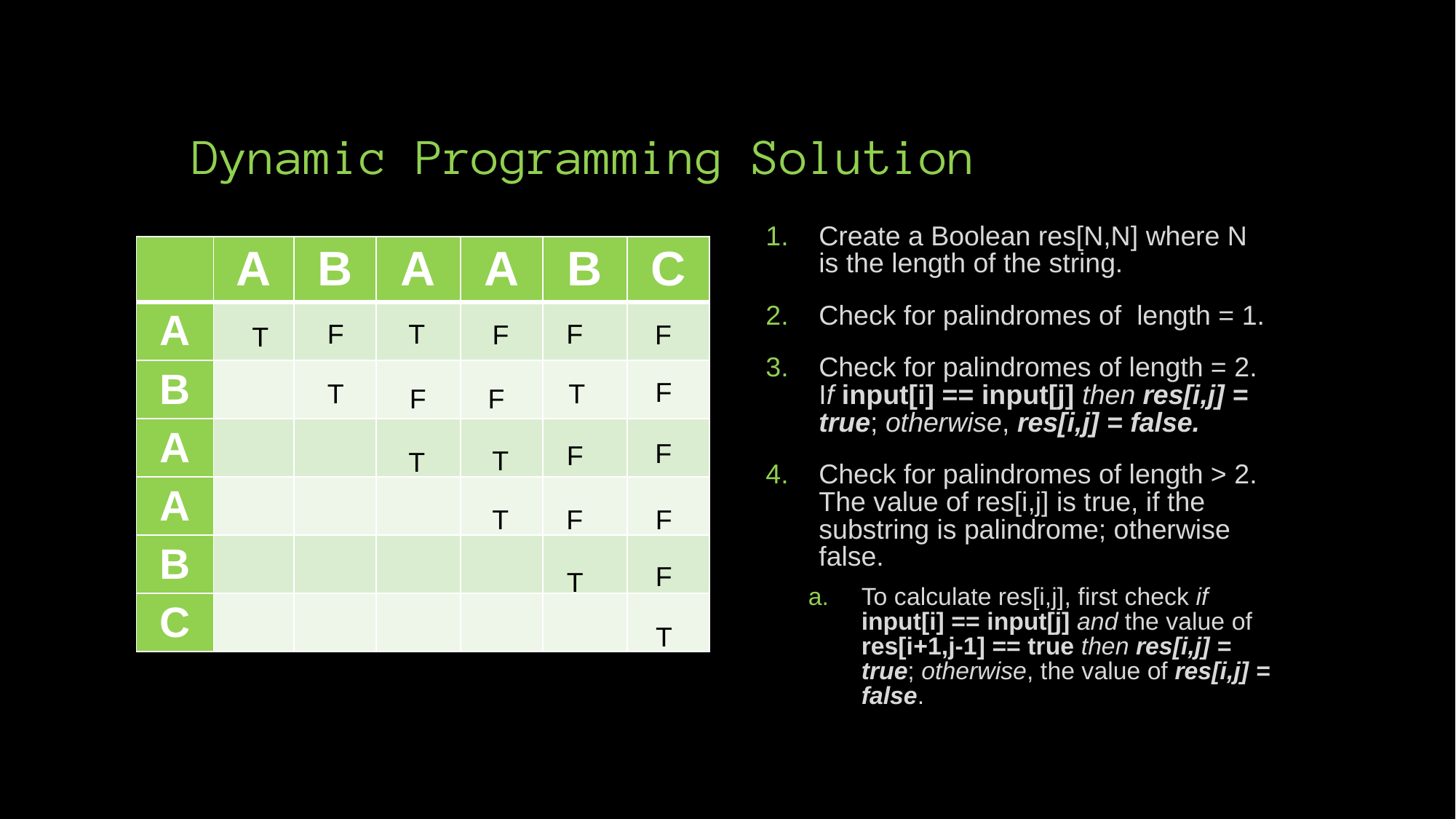

# Dynamic Programming Solution
Create a Boolean res[N,N] where N is the length of the string.
Check for palindromes of  length = 1.
Check for palindromes of length = 2. If input[i] == input[j] then res[i,j] = true; otherwise, res[i,j] = false.
Check for palindromes of length > 2. The value of res[i,j] is true, if the substring is palindrome; otherwise false.
To calculate res[i,j], first check if input[i] == input[j] and the value of res[i+1,j-1] == true then res[i,j] = true; otherwise, the value of res[i,j] = false.

|  | A | B | A | A | B | C |
| --- | --- | --- | --- | --- | --- | --- |
| A |  |  |  |  |  |  |
| B |  |  |  |  |  |  |
| A |  |  |  |  |  |  |
| A |  |  |  |  |  |  |
| B |  |  |  |  |  |  |
| C |  |  |  |  |  |  |
F
F
T
F
F
T
F
T
T
F
F
F
F
T
T
T
F
F
F
T
T